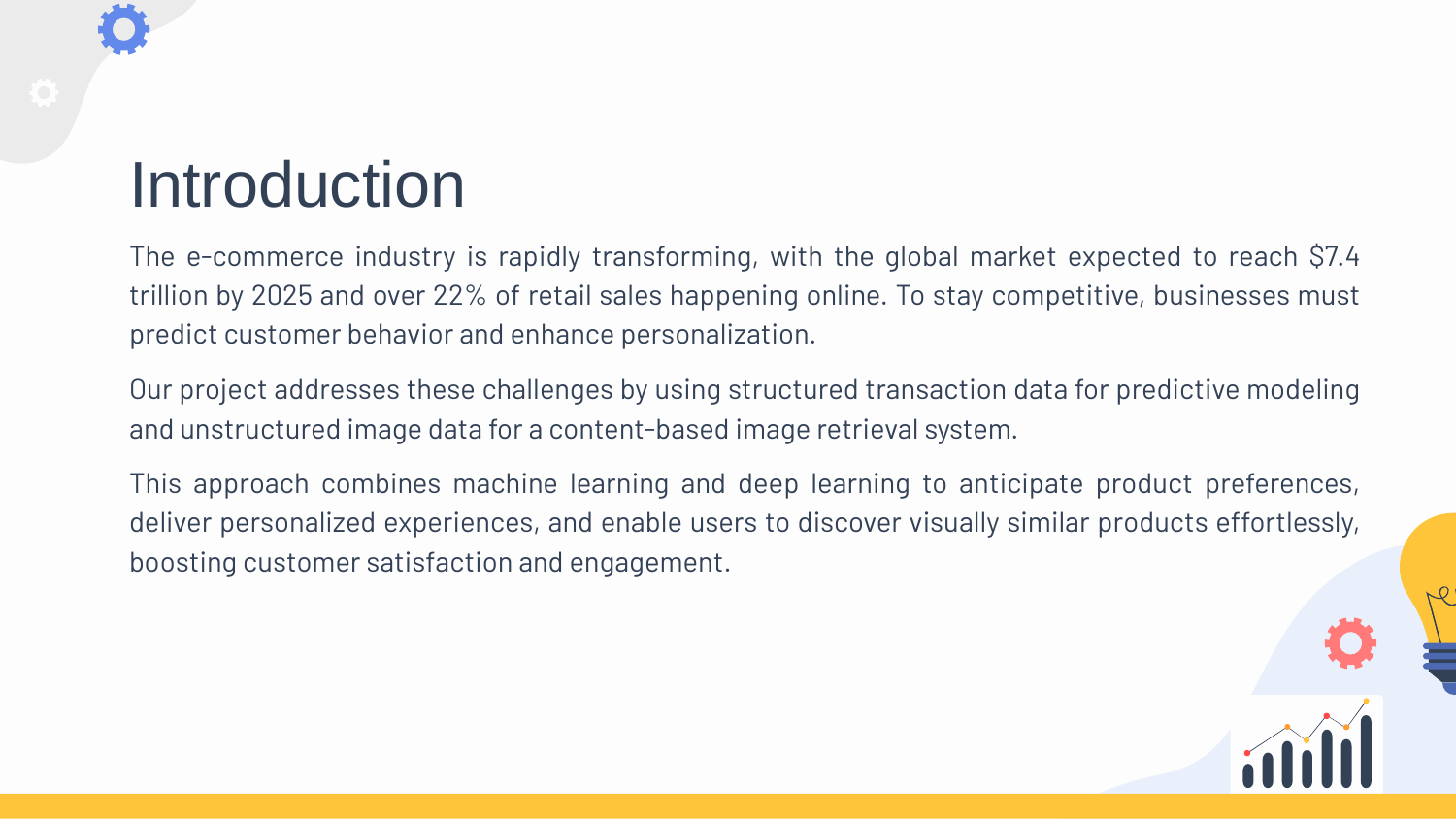

# Introduction
The e-commerce industry is rapidly transforming, with the global market expected to reach $7.4 trillion by 2025 and over 22% of retail sales happening online. To stay competitive, businesses must predict customer behavior and enhance personalization.
Our project addresses these challenges by using structured transaction data for predictive modeling and unstructured image data for a content-based image retrieval system.
This approach combines machine learning and deep learning to anticipate product preferences, deliver personalized experiences, and enable users to discover visually similar products effortlessly, boosting customer satisfaction and engagement.